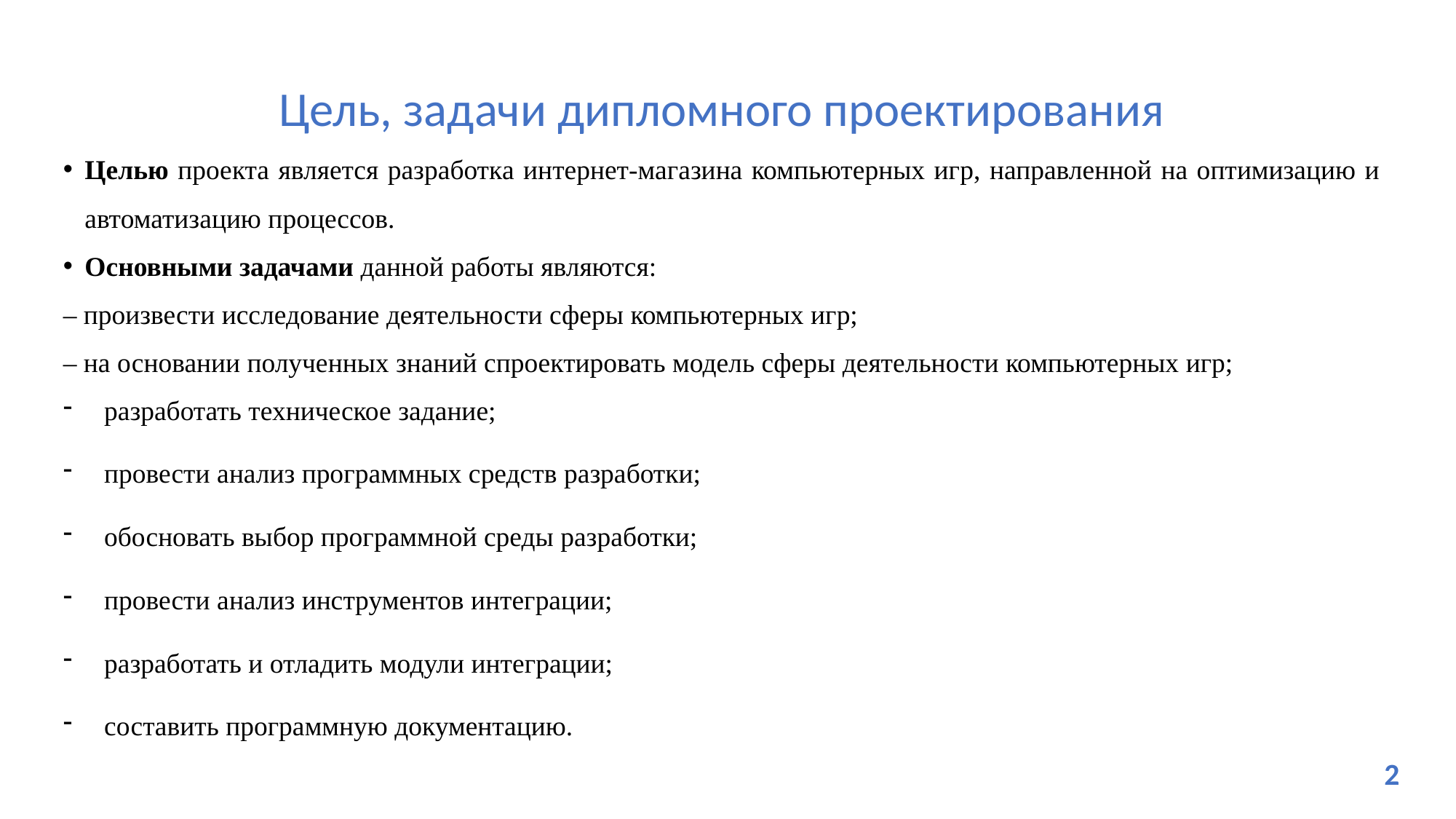

Цель, задачи дипломного проектирования
Целью проекта является разработка интернет-магазина компьютерных игр, направленной на оптимизацию и автоматизацию процессов.
Основными задачами данной работы являются:
– произвести исследование деятельности сферы компьютерных игр;
– на основании полученных знаний спроектировать модель сферы деятельности компьютерных игр;
разработать техническое задание;
провести анализ программных средств разработки;
обосновать выбор программной среды разработки;
провести анализ инструментов интеграции;
разработать и отладить модули интеграции;
составить программную документацию.
2